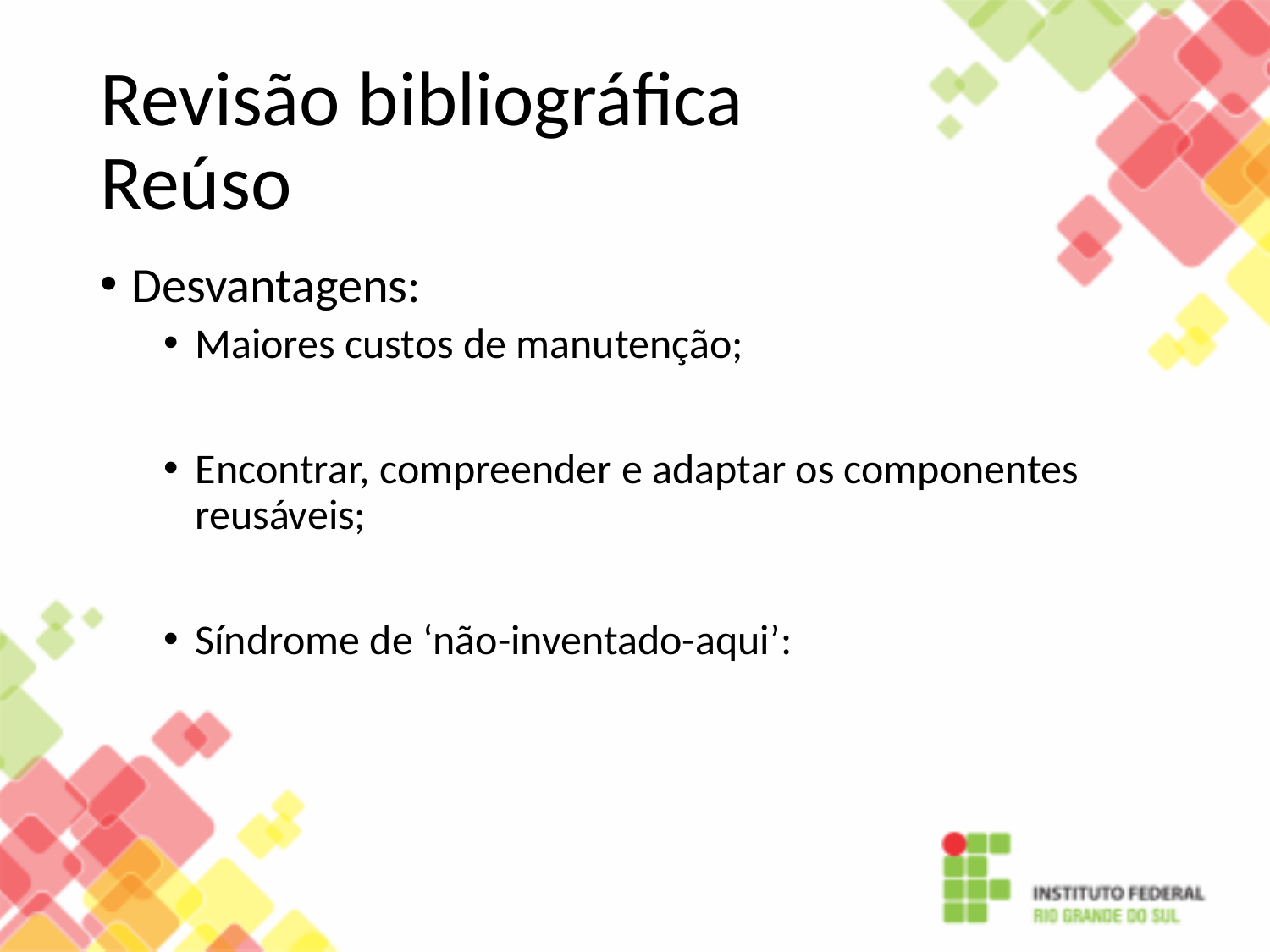

# Revisão bibliográfica Reúso
Desvantagens:
Maiores custos de manutenção;

Encontrar, compreender e adaptar os componentes reusáveis;

Síndrome de ‘não-inventado-aqui’: